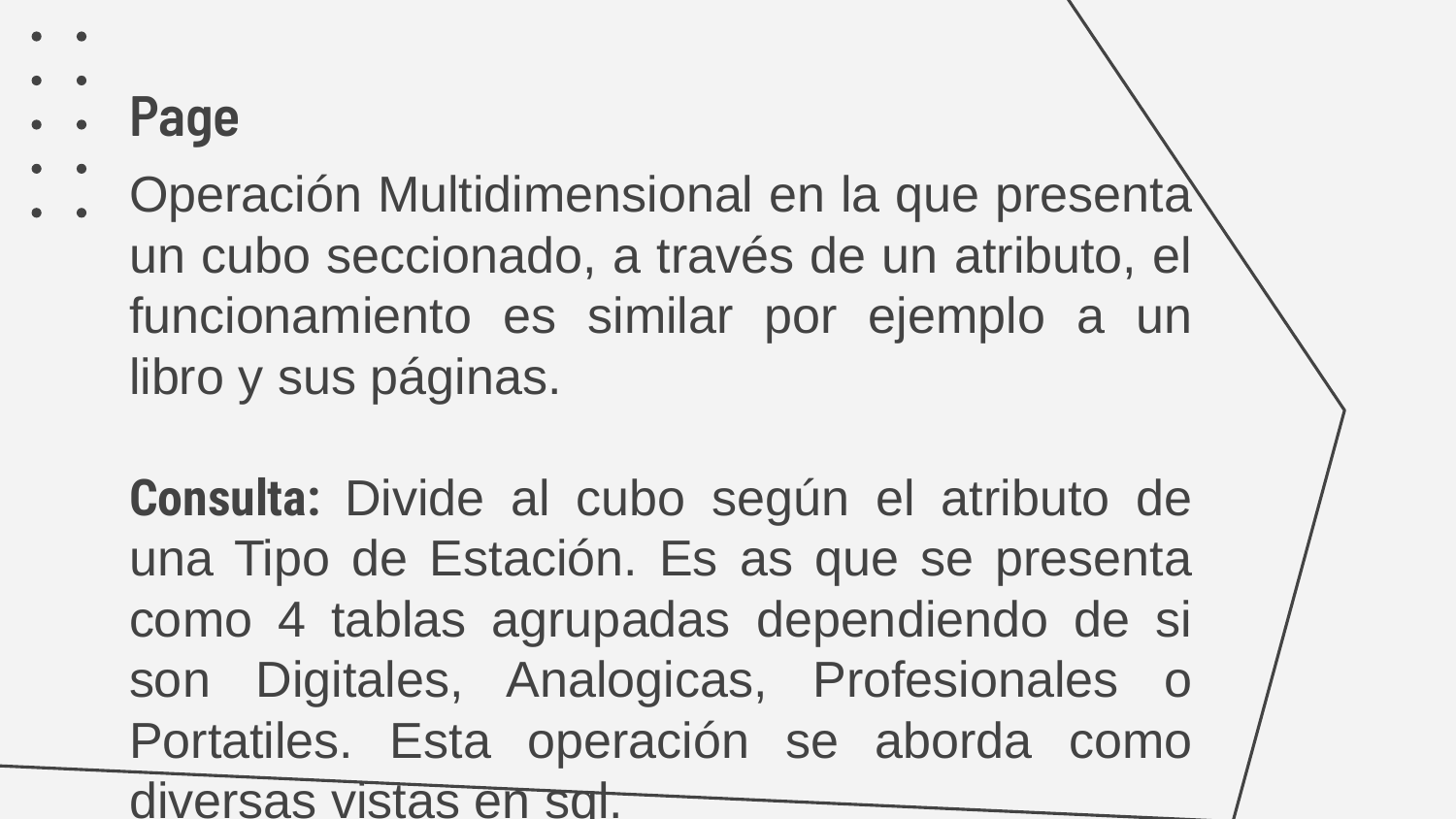

# Page
Operación Multidimensional en la que presenta un cubo seccionado, a través de un atributo, el funcionamiento es similar por ejemplo a un libro y sus páginas.

Consulta: Divide al cubo según el atributo de una Tipo de Estación. Es as que se presenta como 4 tablas agrupadas dependiendo de si son Digitales, Analogicas, Profesionales o Portatiles. Esta operación se aborda como diversas vistas en sql.